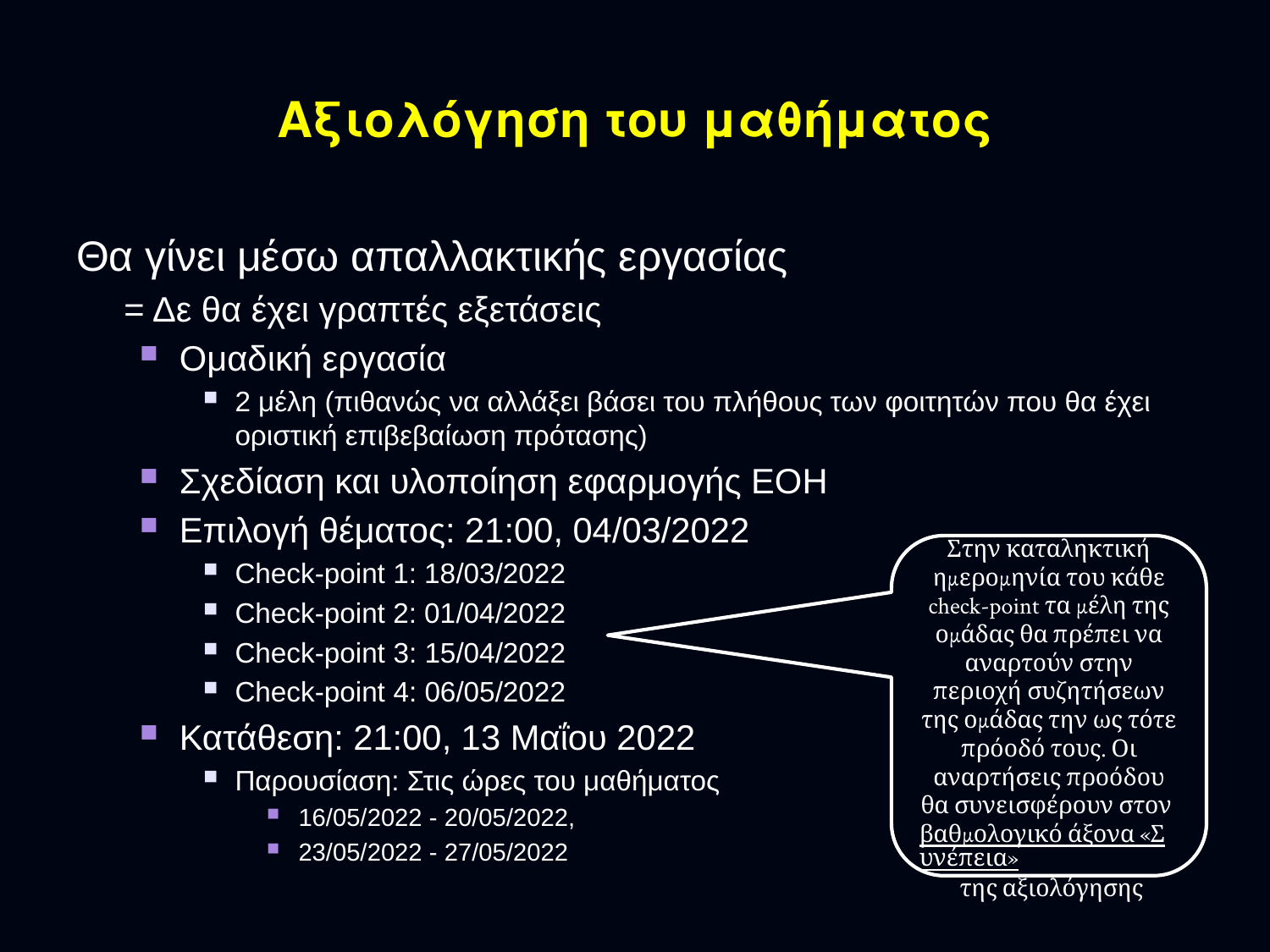

# Αξιολόγηση του μαθήματος
Θα γίνει μέσω απαλλακτικής εργασίας
= Δε θα έχει γραπτές εξετάσεις
Ομαδική εργασία
2 μέλη (πιθανώς να αλλάξει βάσει του πλήθους των φοιτητών που θα έχει οριστική επιβεβαίωση πρότασης)
Σχεδίαση και υλοποίηση εφαρμογής ΕΟΗ
Επιλογή θέματος: 21:00, 04/03/2022
Check-point 1: 18/03/2022
Check-point 2: 01/04/2022
Check-point 3: 15/04/2022
Check-point 4: 06/05/2022
Κατάθεση: 21:00, 13 Μαΐου 2022
Παρουσίαση: Στις ώρες του μαθήματος
16/05/2022 - 20/05/2022,
23/05/2022 - 27/05/2022
Στην καταληκτική ημερομηνία του κάθε check-point τα μέλη της ομάδας θα πρέπει να αναρτούν στην περιοχή συζητήσεων της ομάδας την ως τότε πρόοδό τους. Οι αναρτήσεις προόδου θα συνεισφέρουν στον βαθμολογικό άξονα «Συνέπεια» της αξιολόγησης